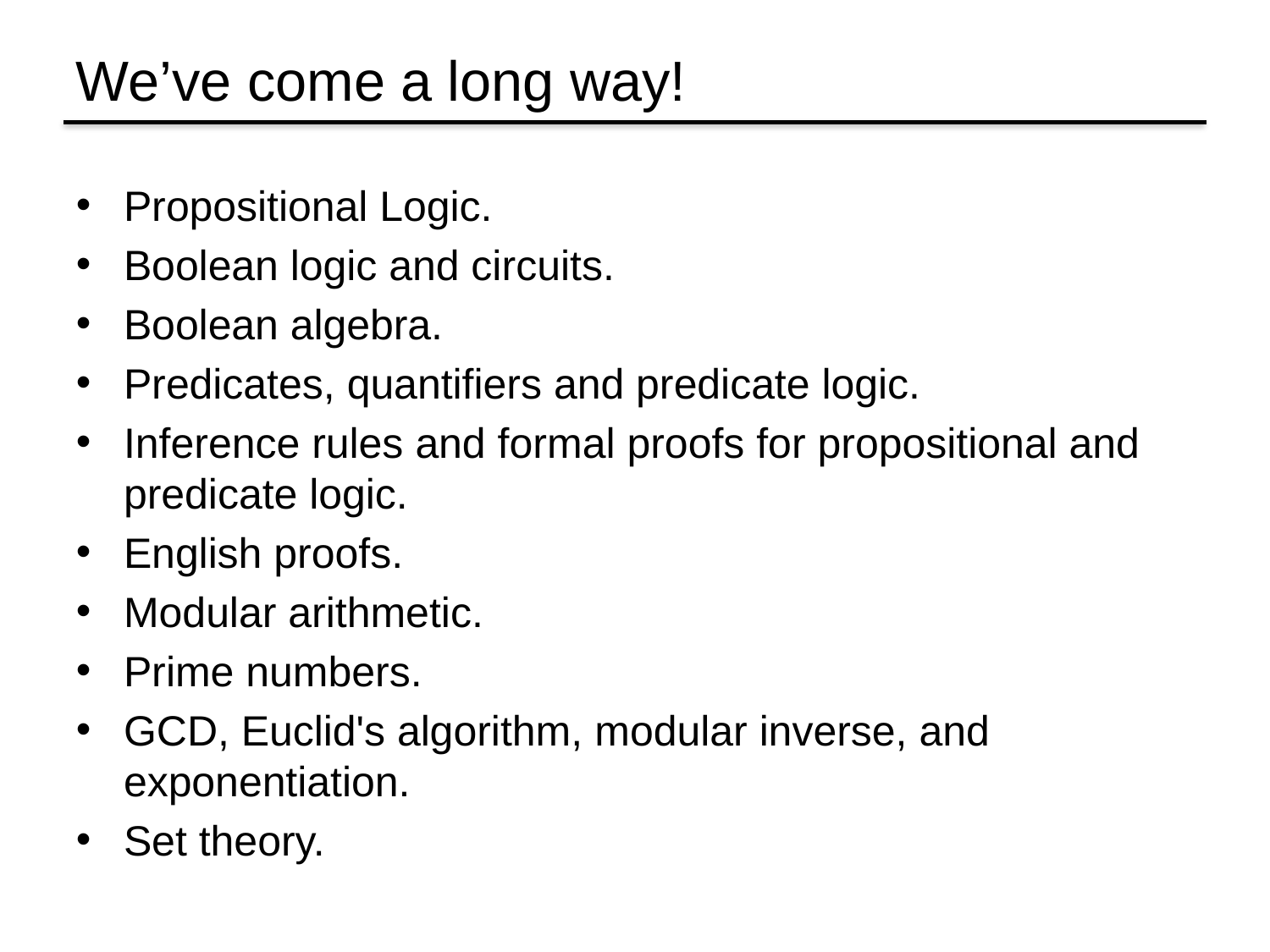

# We’ve come a long way!
Propositional Logic.
Boolean logic and circuits.
Boolean algebra.
Predicates, quantifiers and predicate logic.
Inference rules and formal proofs for propositional and predicate logic.
English proofs.
Modular arithmetic.
Prime numbers.
GCD, Euclid's algorithm, modular inverse, and exponentiation.
Set theory.